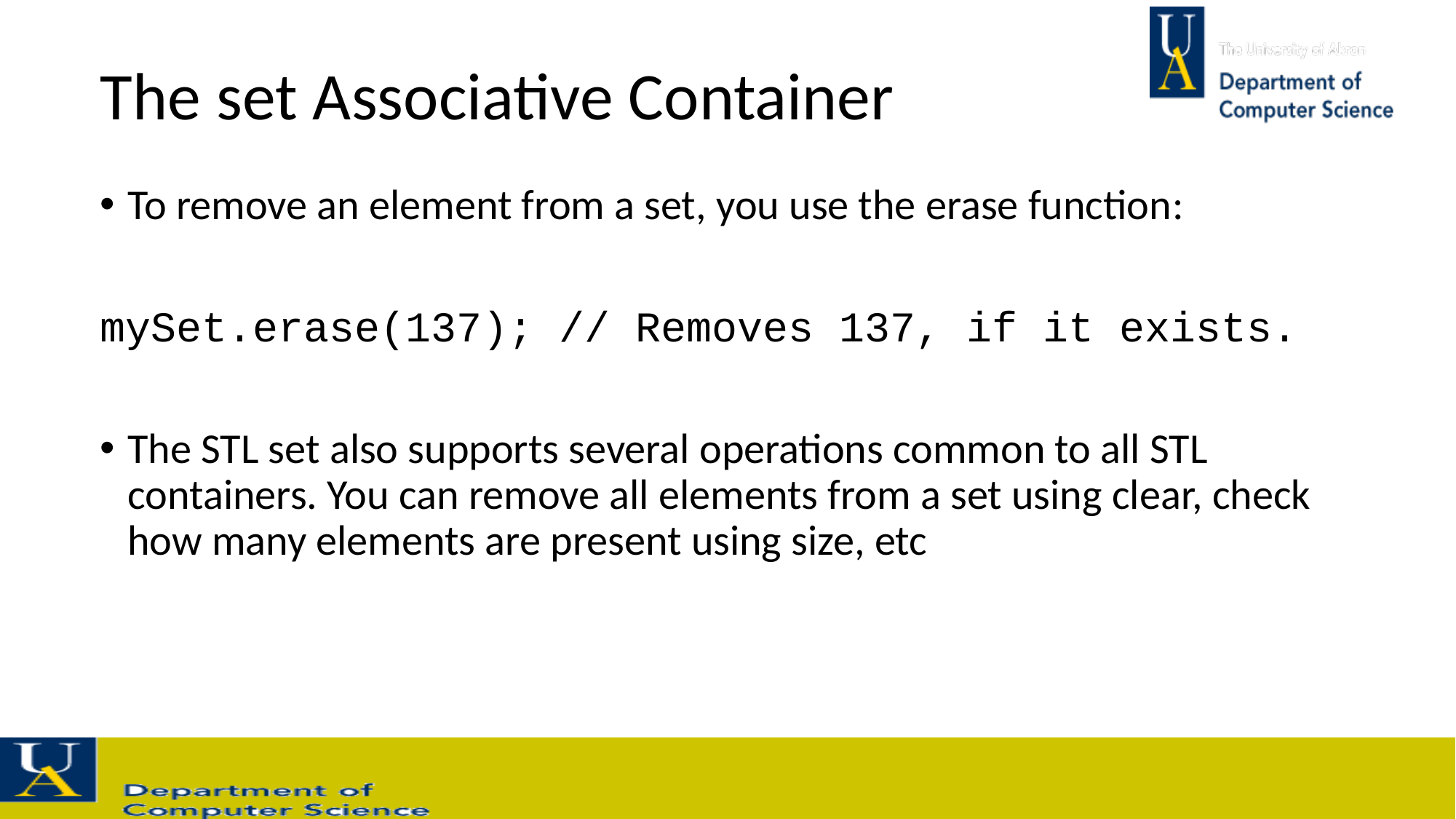

# The set Associative Container
To remove an element from a set, you use the erase function:

mySet.erase(137); // Removes 137, if it exists.

The STL set also supports several operations common to all STL containers. You can remove all elements from a set using clear, check how many elements are present using size, etc